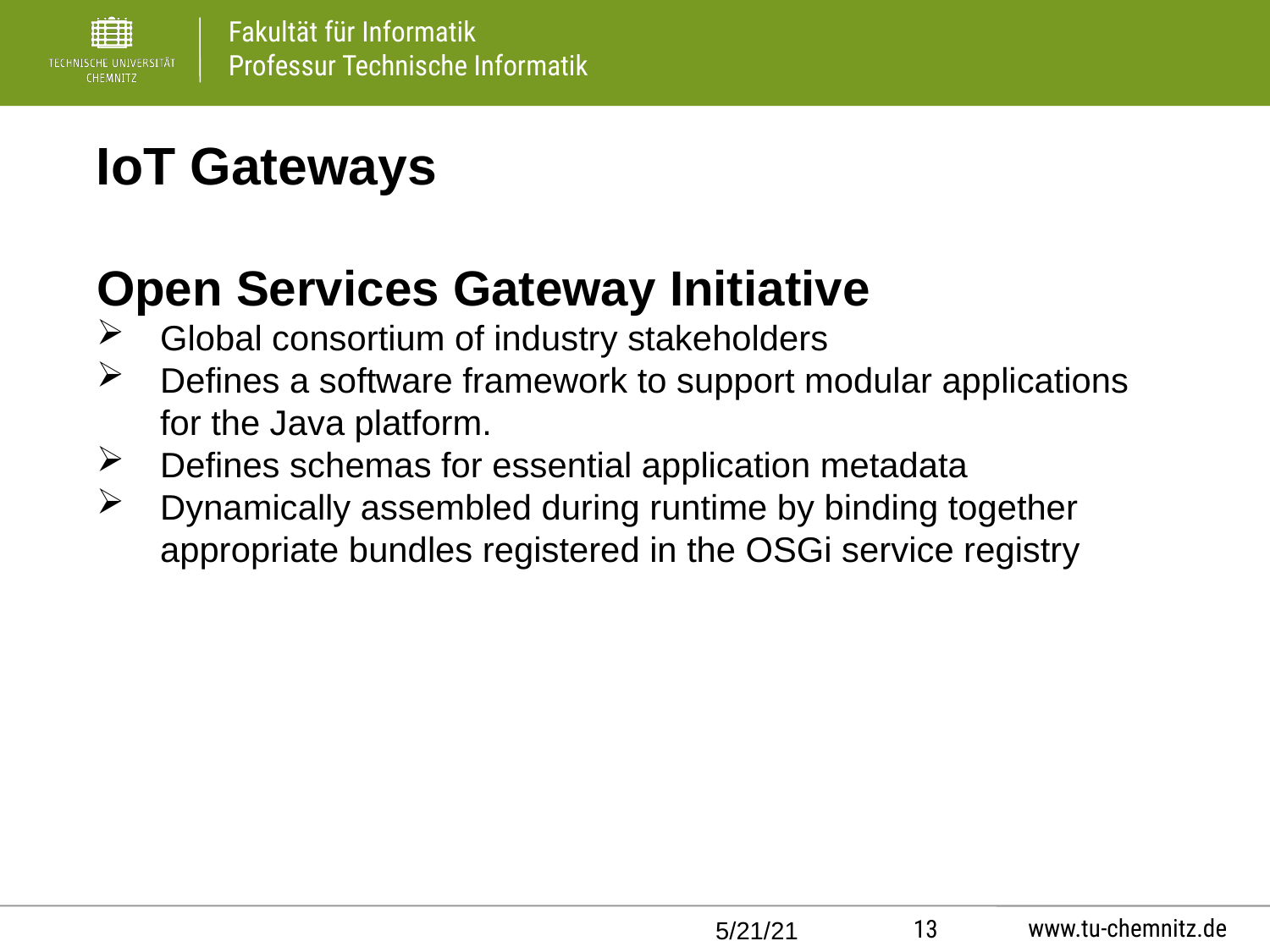

IoT Gateways

Open Services Gateway Initiative
Global consortium of industry stakeholders
Defines a software framework to support modular applications for the Java platform.
Defines schemas for essential application metadata
Dynamically assembled during runtime by binding together appropriate bundles registered in the OSGi service registry

 13
5/21/21